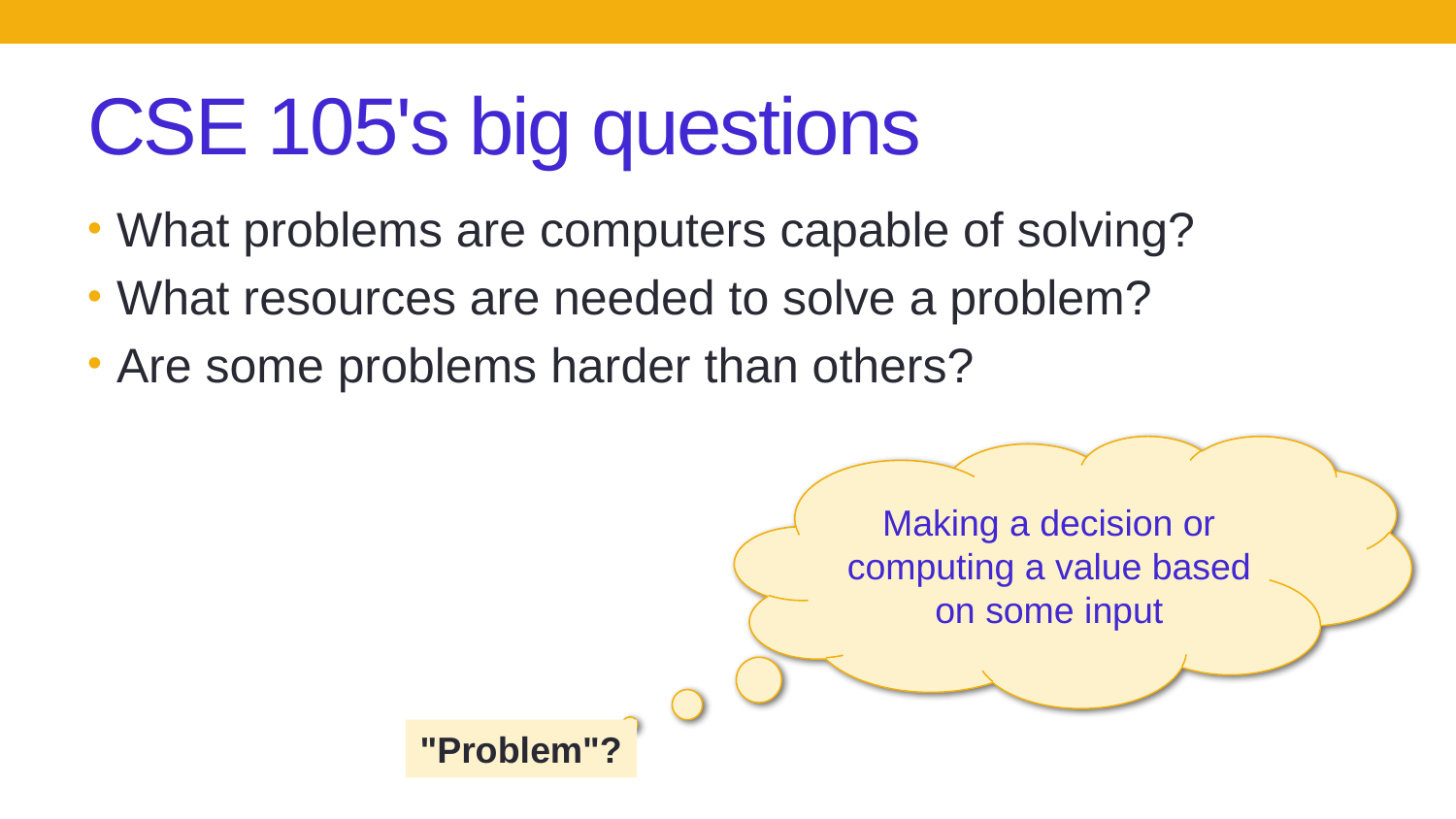

# CSE 105's big questions
What problems are computers capable of solving?
What resources are needed to solve a problem?
Are some problems harder than others?

Making a decision or computing a value based on some input
"Problem"?